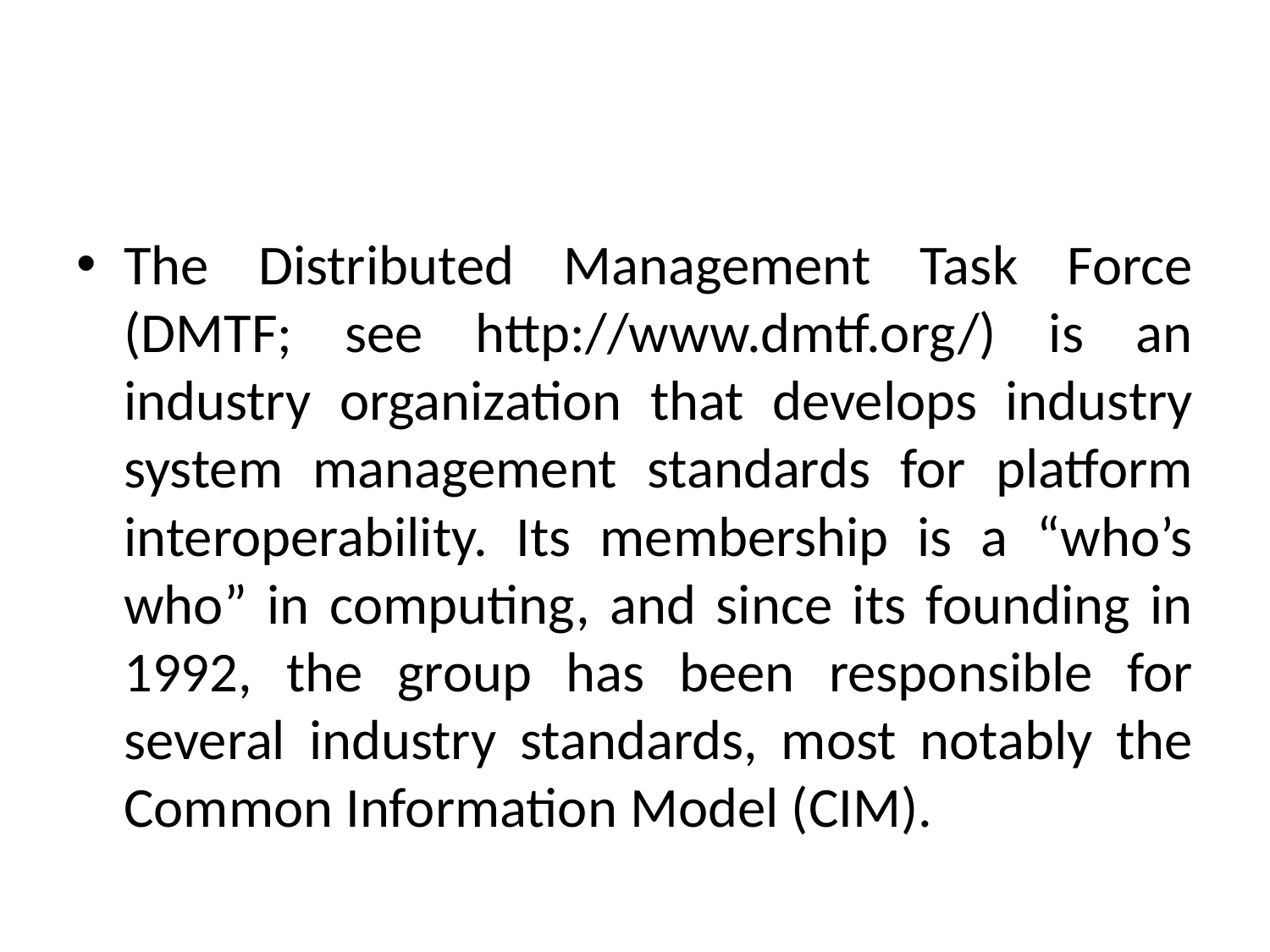

#
The Distributed Management Task Force (DMTF; see http://www.dmtf.org/) is an industry organization that develops industry system management standards for platform interoperability. Its membership is a “who’s who” in computing, and since its founding in 1992, the group has been responsible for several industry standards, most notably the Common Information Model (CIM).